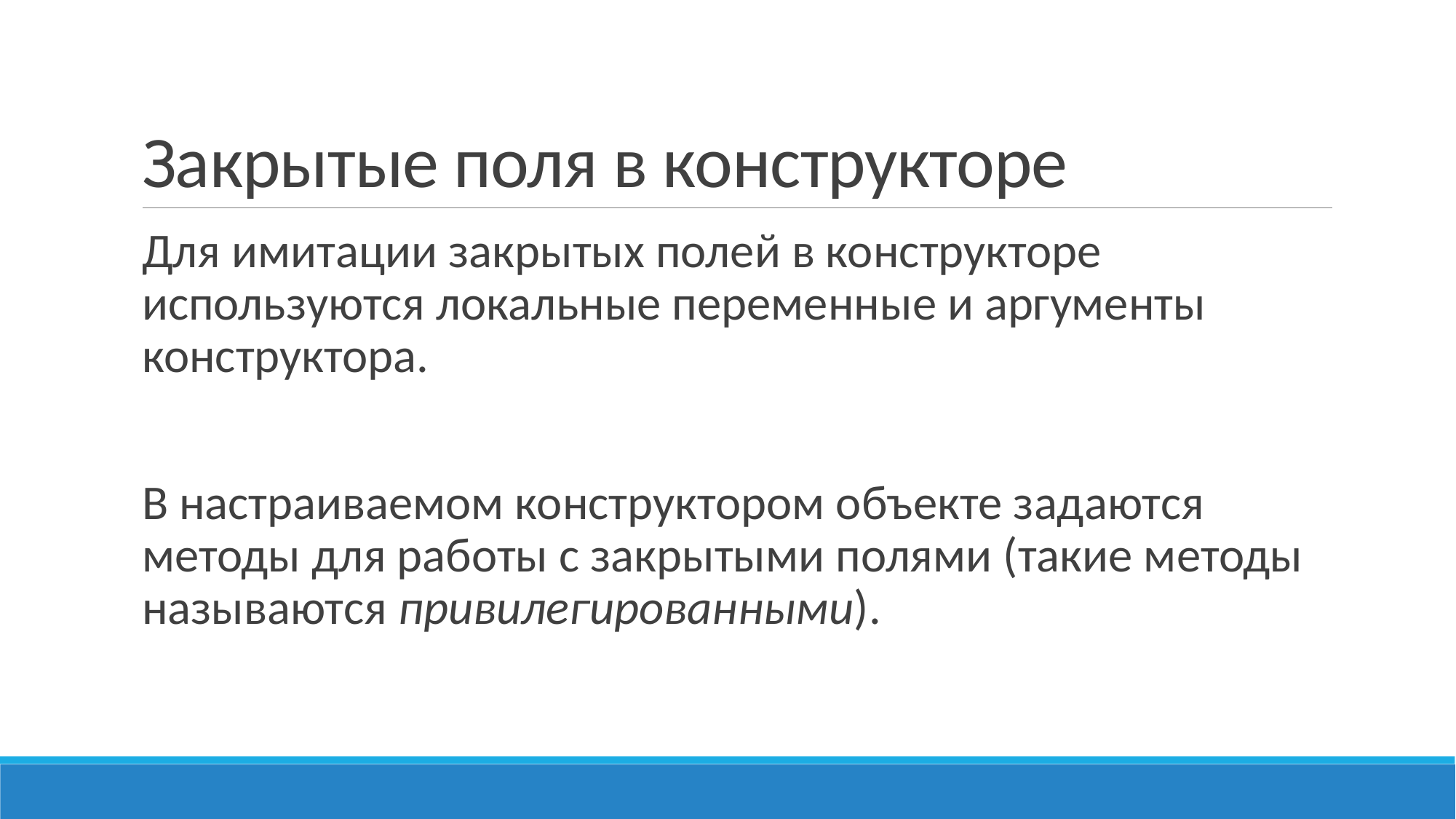

# Закрытые поля в конструкторе
Для имитации закрытых полей в конструкторе используются локальные переменные и аргументы конструктора.

В настраиваемом конструктором объекте задаются методы для работы с закрытыми полями (такие методы называются привилегированными).